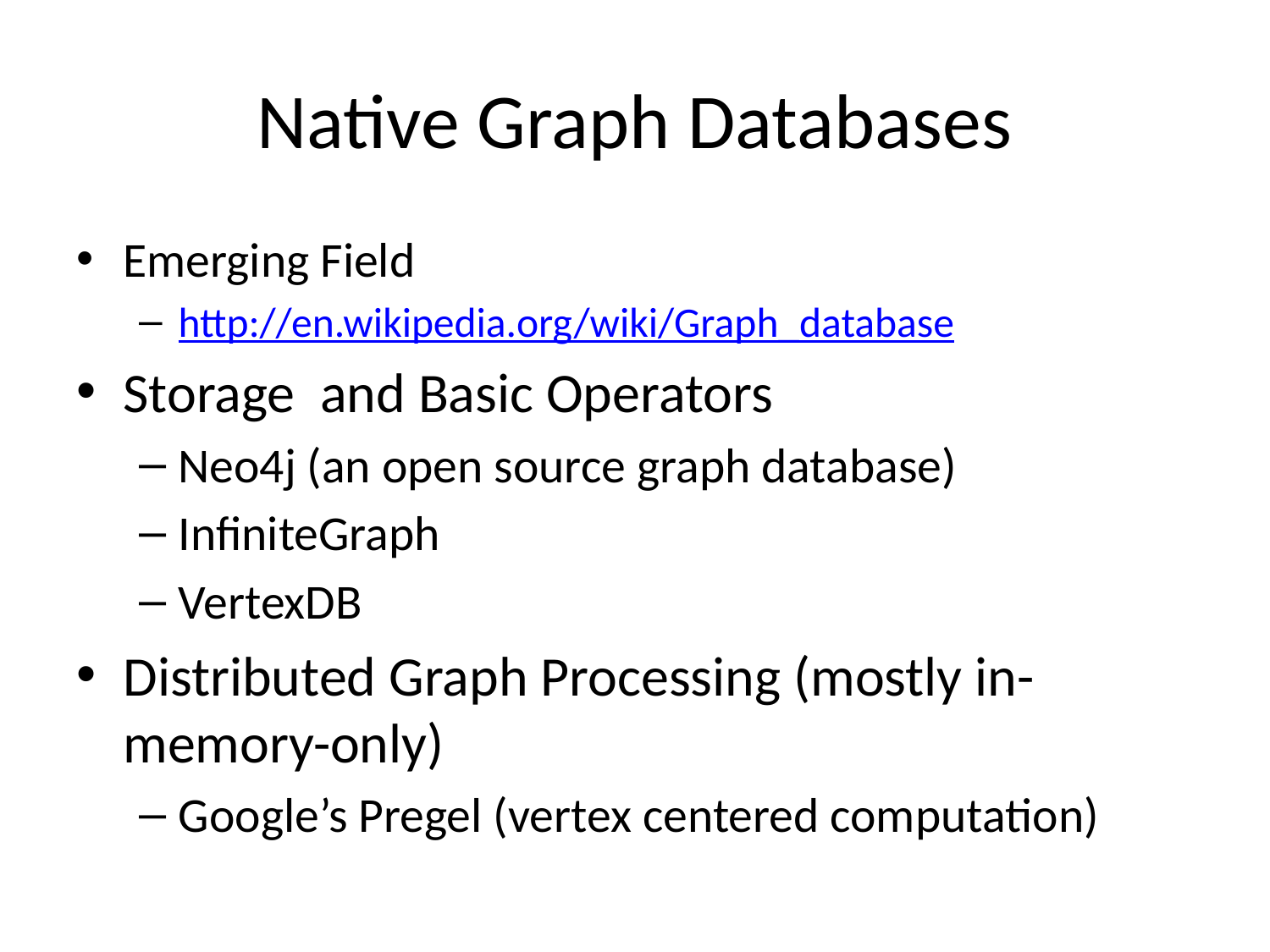

# Native Graph Databases
Emerging Field
http://en.wikipedia.org/wiki/Graph_database
Storage  and Basic Operators
Neo4j (an open source graph database)
InfiniteGraph
VertexDB
Distributed Graph Processing (mostly in-memory-only)
Google’s Pregel (vertex centered computation)